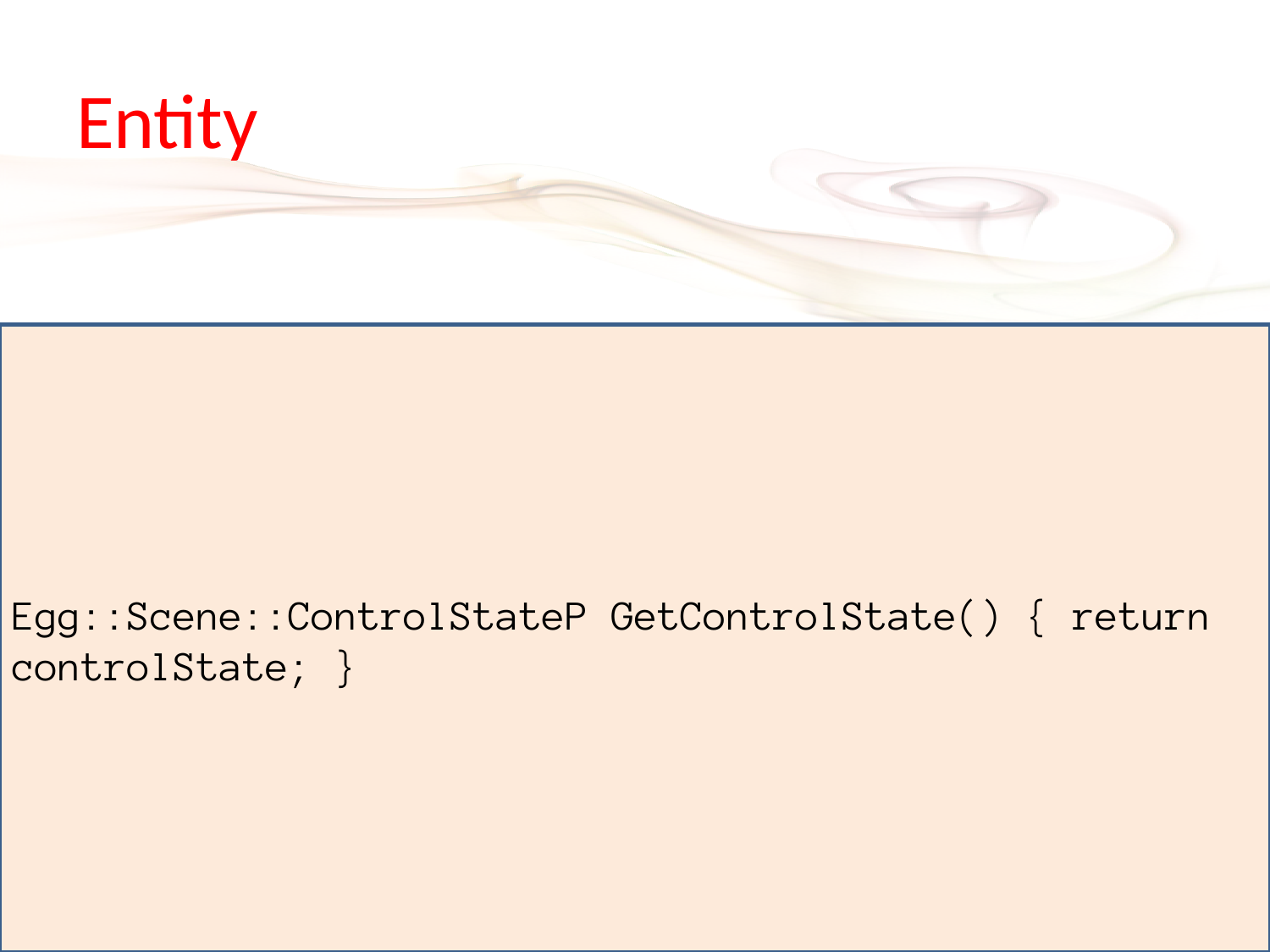

# Entity
Egg::Scene::ControlStateP GetControlState() { return controlState; }